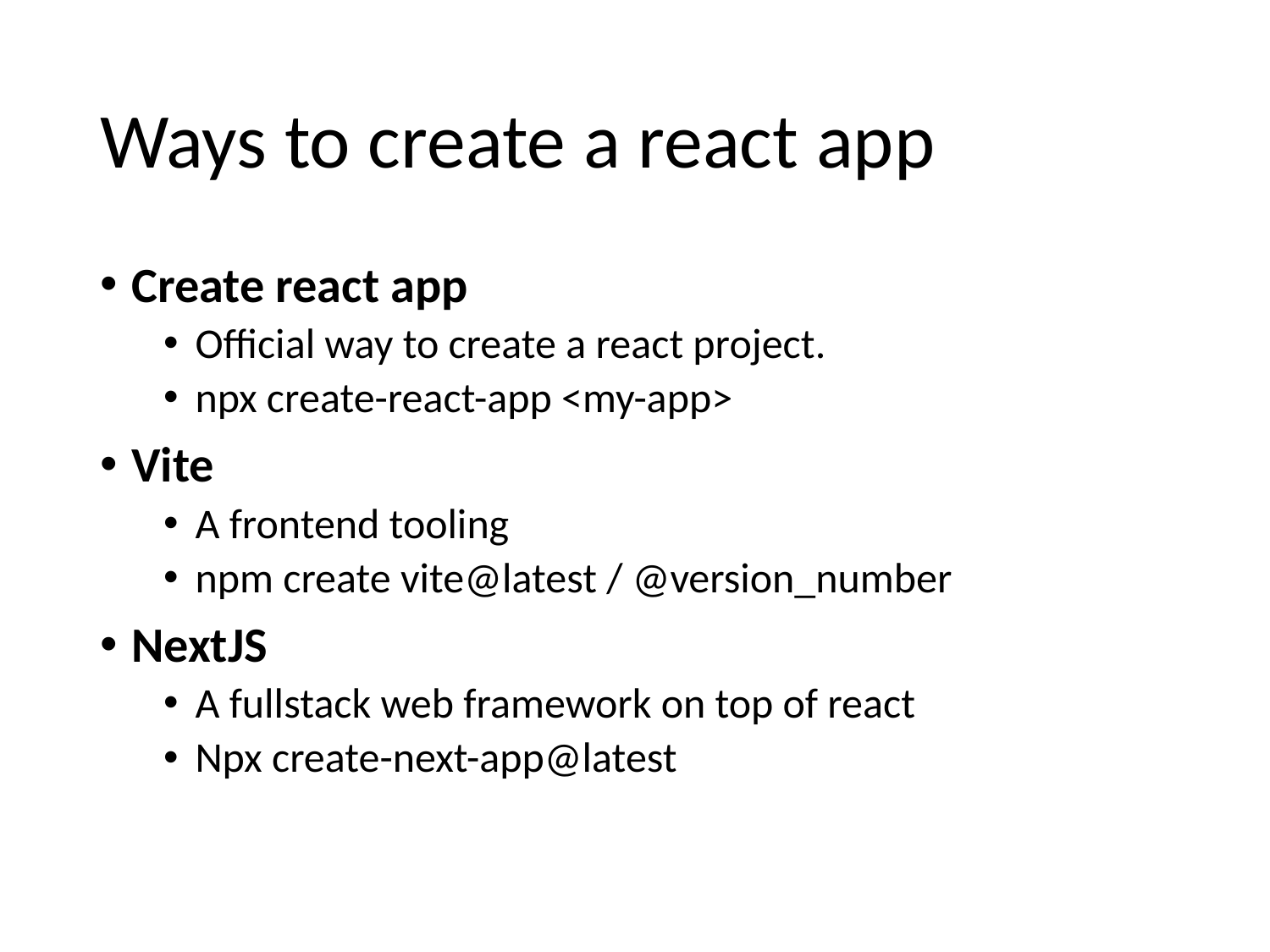

# Ways to create a react app
Create react app
Official way to create a react project.
npx create-react-app <my-app>
Vite
A frontend tooling
npm create vite@latest / @version_number
NextJS
A fullstack web framework on top of react
Npx create-next-app@latest